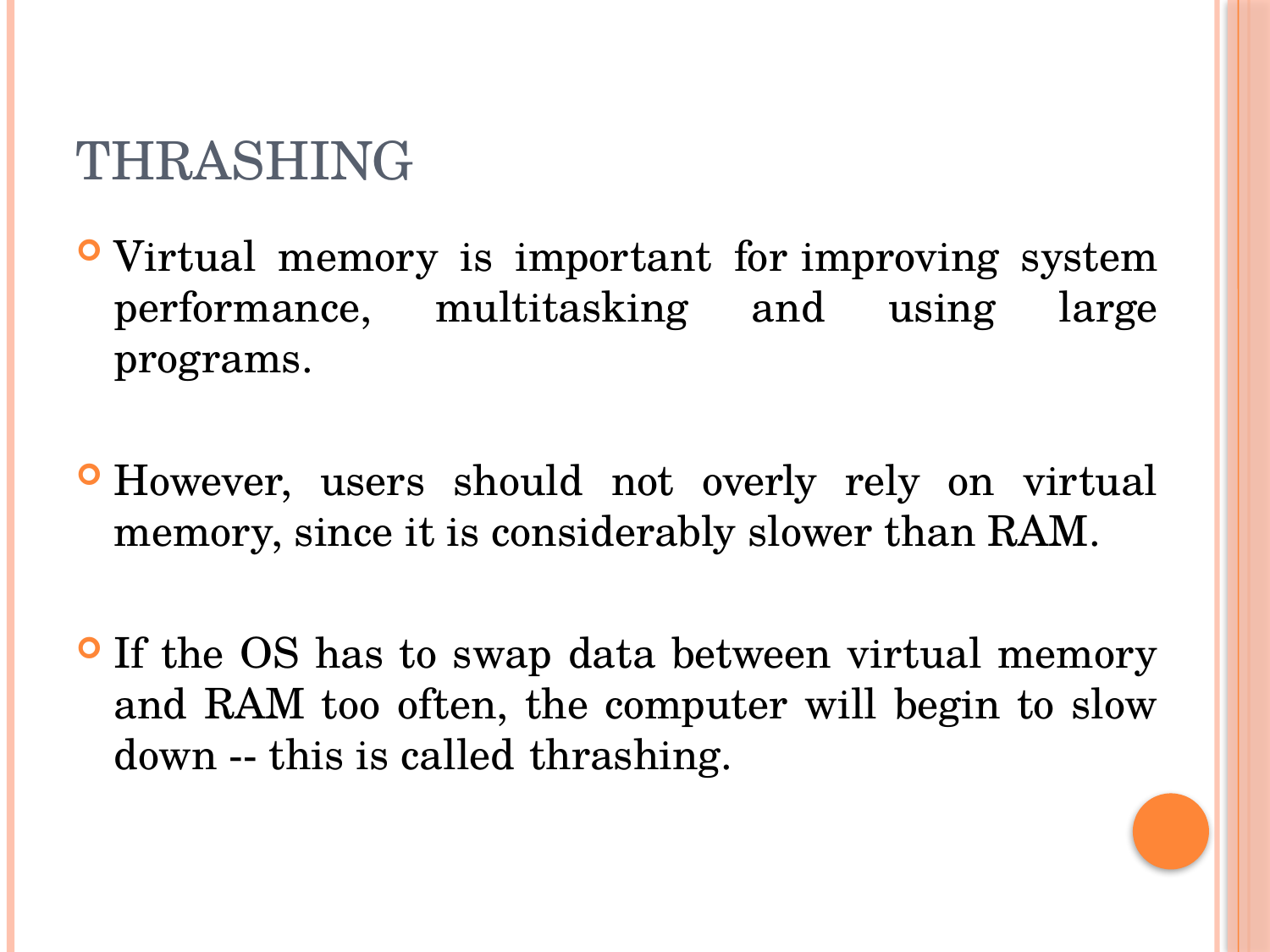

# THRASHING
Virtual memory is important for improving system performance, multitasking and using large programs.

However, users should not overly rely on virtual memory, since it is considerably slower than RAM.

If the OS has to swap data between virtual memory and RAM too often, the computer will begin to slow down -- this is called thrashing.